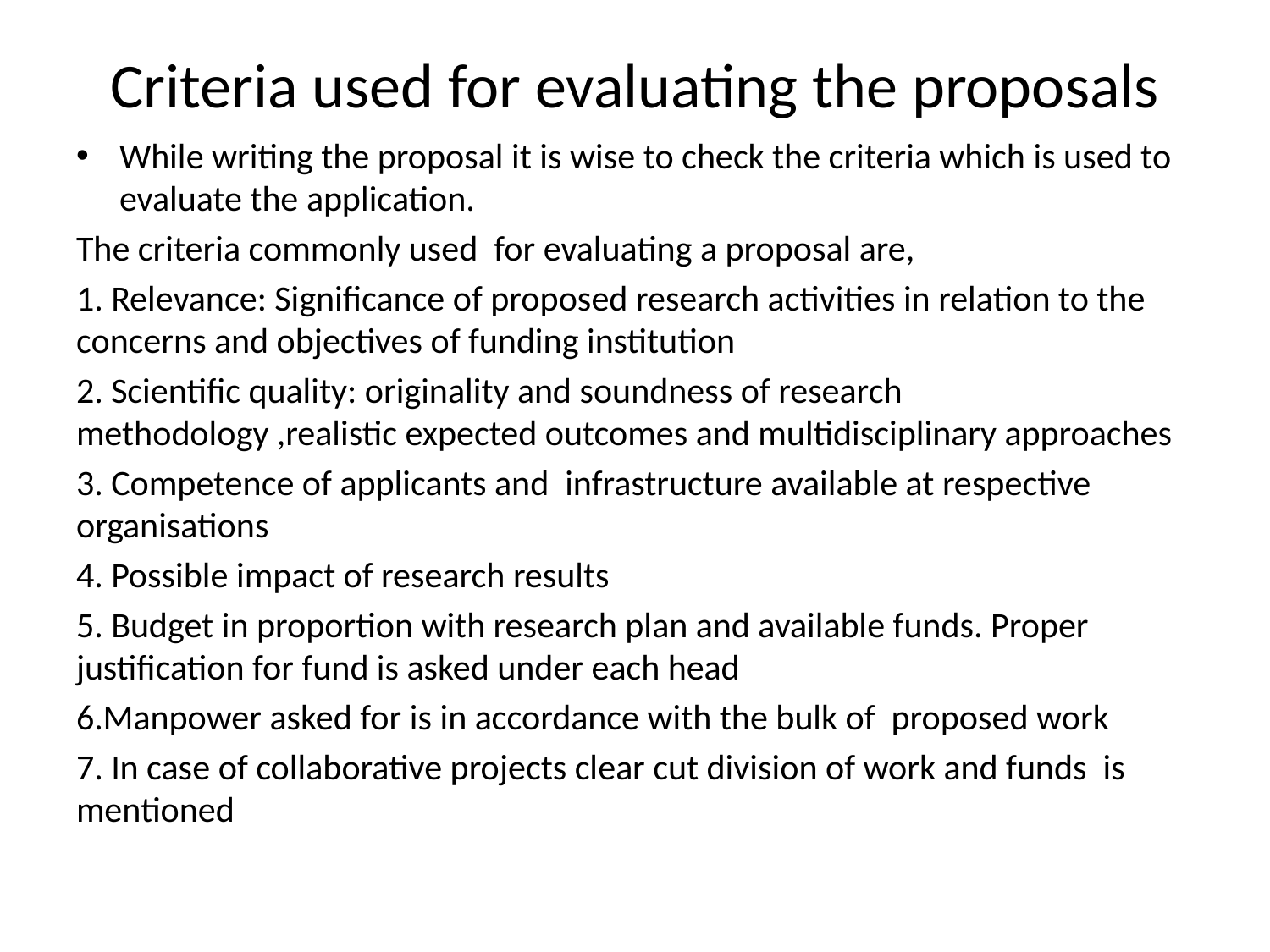

# Criteria used for evaluating the proposals
While writing the proposal it is wise to check the criteria which is used to evaluate the application.
The criteria commonly used  for evaluating a proposal are,
1. Relevance: Significance of proposed research activities in relation to the concerns and objectives of funding institution
2. Scientific quality: originality and soundness of research methodology ,realistic expected outcomes and multidisciplinary approaches
3. Competence of applicants and  infrastructure available at respective organisations
4. Possible impact of research results
5. Budget in proportion with research plan and available funds. Proper justification for fund is asked under each head
6.Manpower asked for is in accordance with the bulk of  proposed work
7. In case of collaborative projects clear cut division of work and funds  is  mentioned